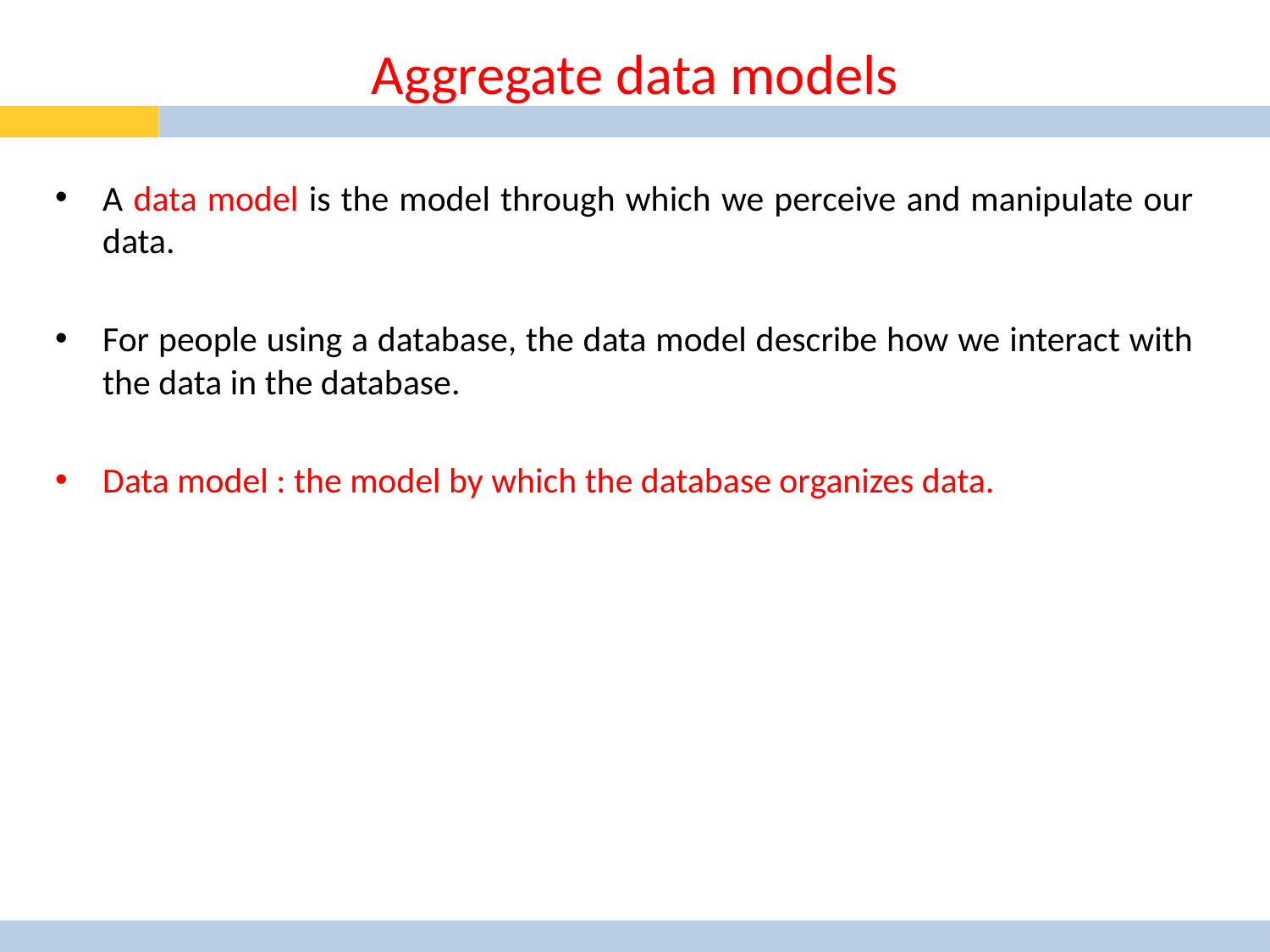

# Aggregate data models
A data model is the model through which we perceive and manipulate our data.

For people using a database, the data model describe how we interact with the data in the database.

Data model : the model by which the database organizes data.